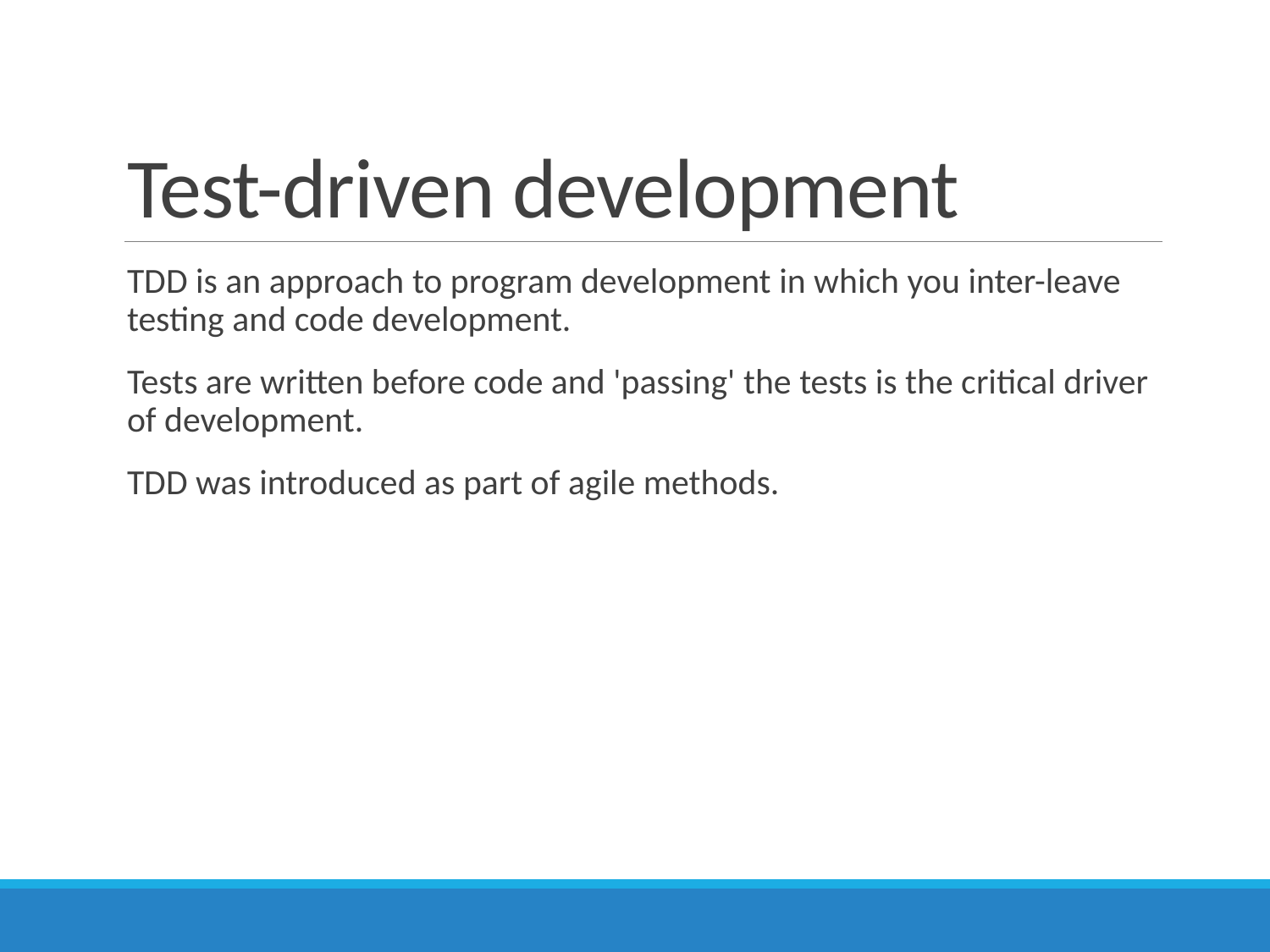

# Test-driven development
TDD is an approach to program development in which you inter-leave testing and code development.
Tests are written before code and 'passing' the tests is the critical driver of development.
TDD was introduced as part of agile methods.